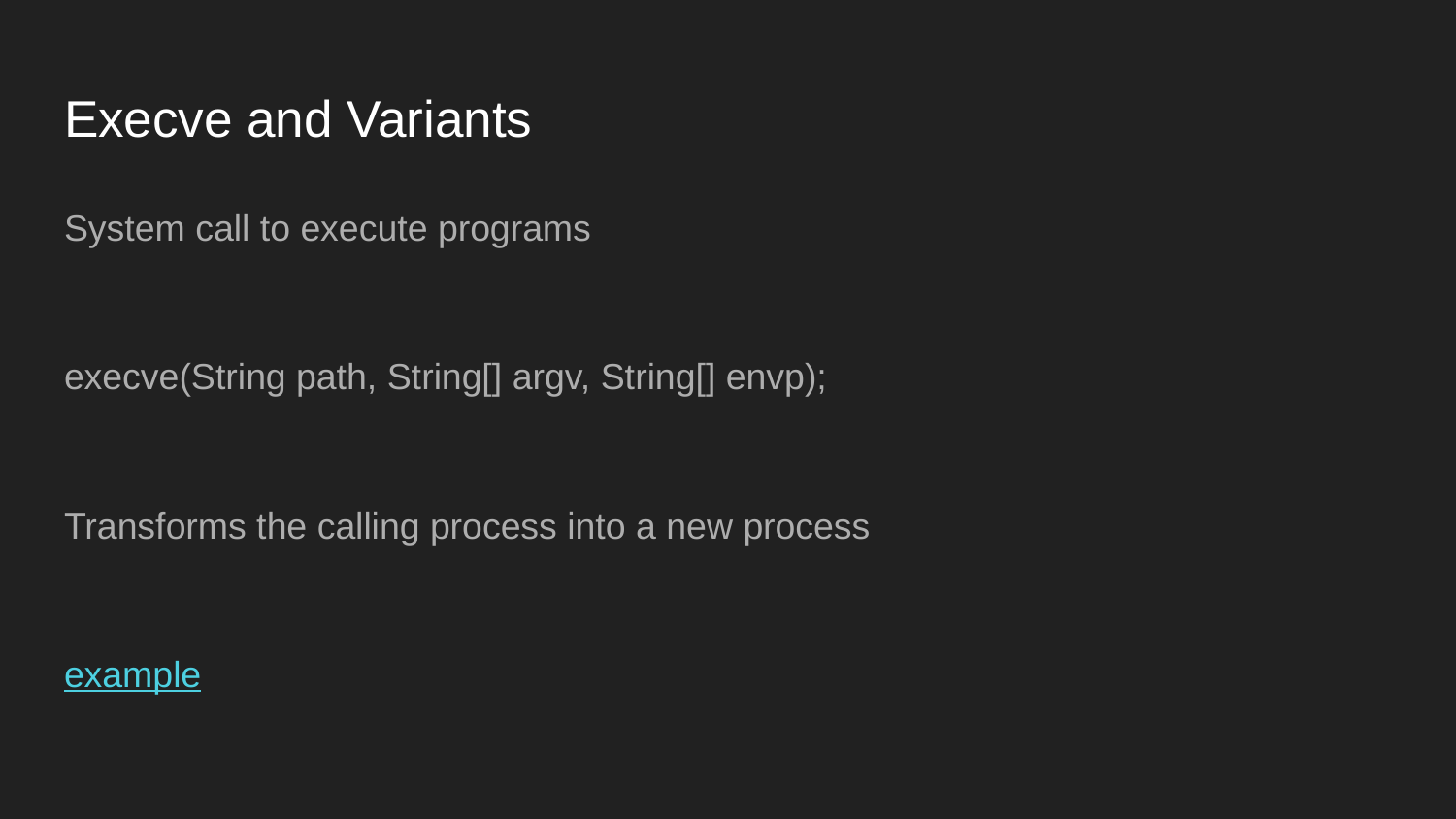

# Execve and Variants
System call to execute programs

execve(String path, String[] argv, String[] envp);

Transforms the calling process into a new process

example